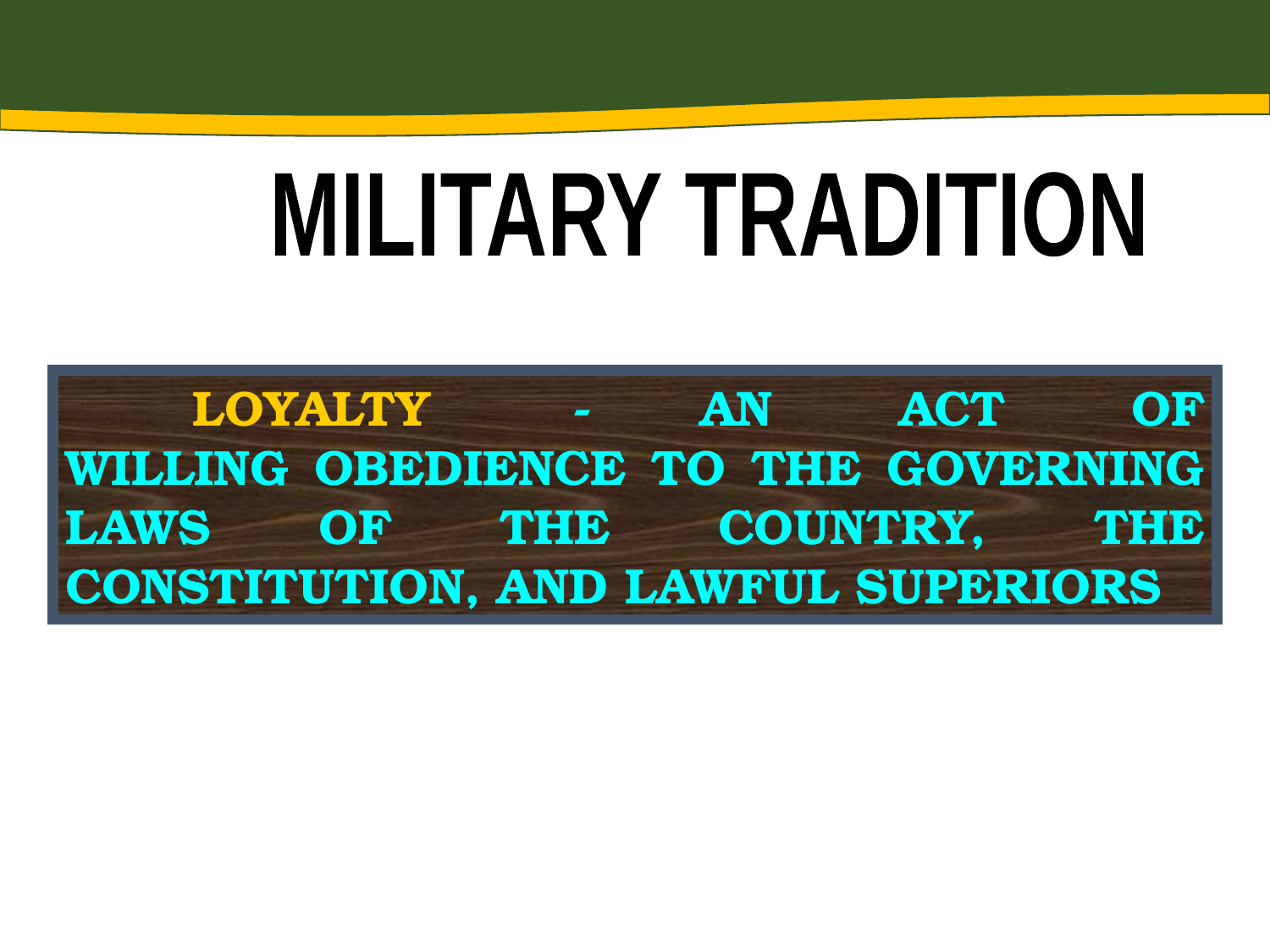

MILITARY TRADITION
	LOYALTY		-	AN ACT OF WILLING OBEDIENCE TO THE GOVERNING LAWS OF THE COUNTRY, THE CONSTITUTION, AND LAWFUL SUPERIORS